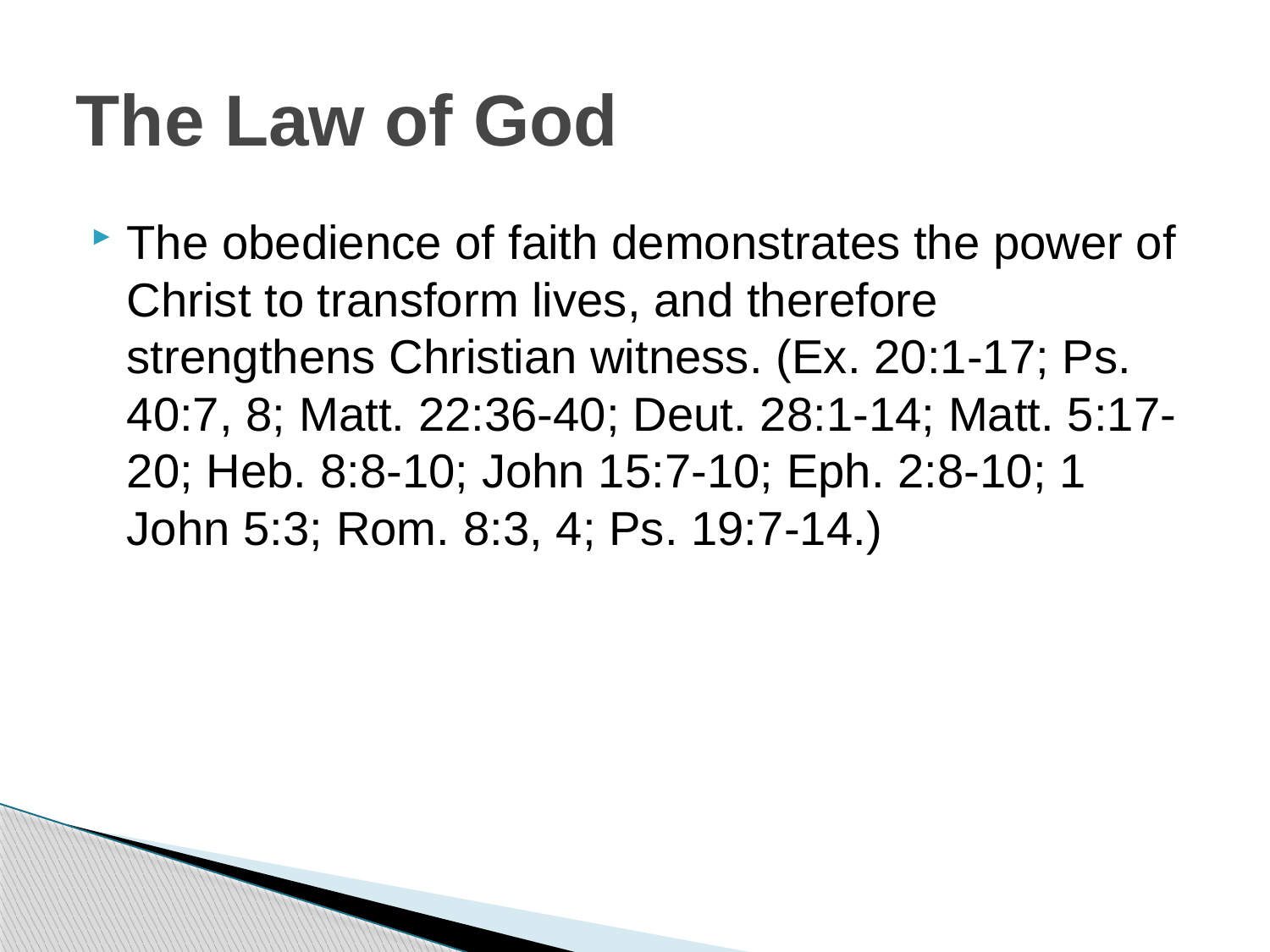

# The Law of God
The obedience of faith demonstrates the power of Christ to transform lives, and therefore strengthens Christian witness. (Ex. 20:1-17; Ps. 40:7, 8; Matt. 22:36-40; Deut. 28:1-14; Matt. 5:17-20; Heb. 8:8-10; John 15:7-10; Eph. 2:8-10; 1 John 5:3; Rom. 8:3, 4; Ps. 19:7-14.)